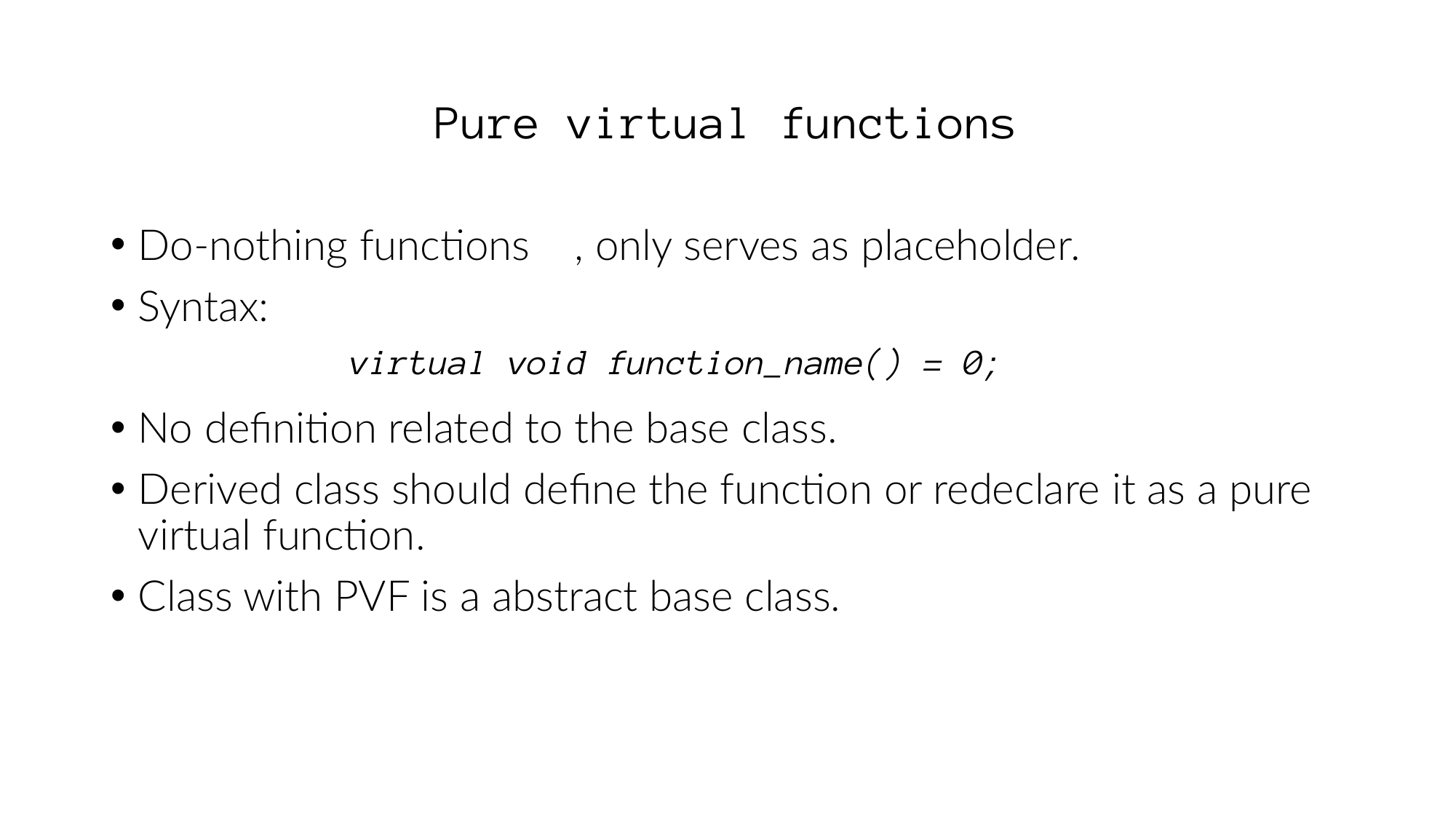

# Pure virtual functions
Do-nothing functions	, only serves as placeholder.
Syntax:

No definition related to the base class.
Derived class should define the function or redeclare it as a pure virtual function.
Class with PVF is a abstract base class.

virtual void function_name() = 0;